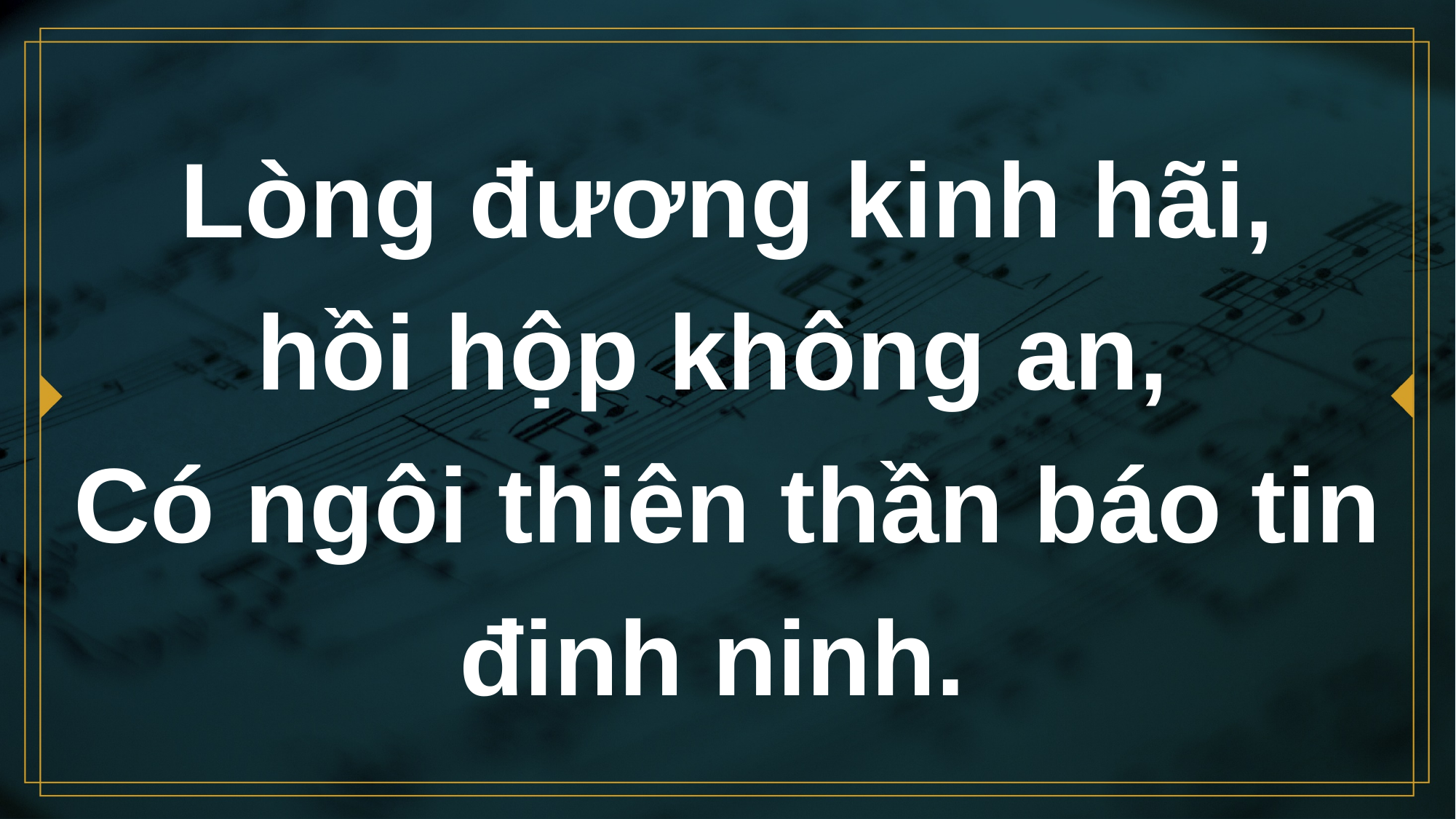

# Lòng đương kinh hãi, hồi hộp không an, Có ngôi thiên thần báo tin đinh ninh.